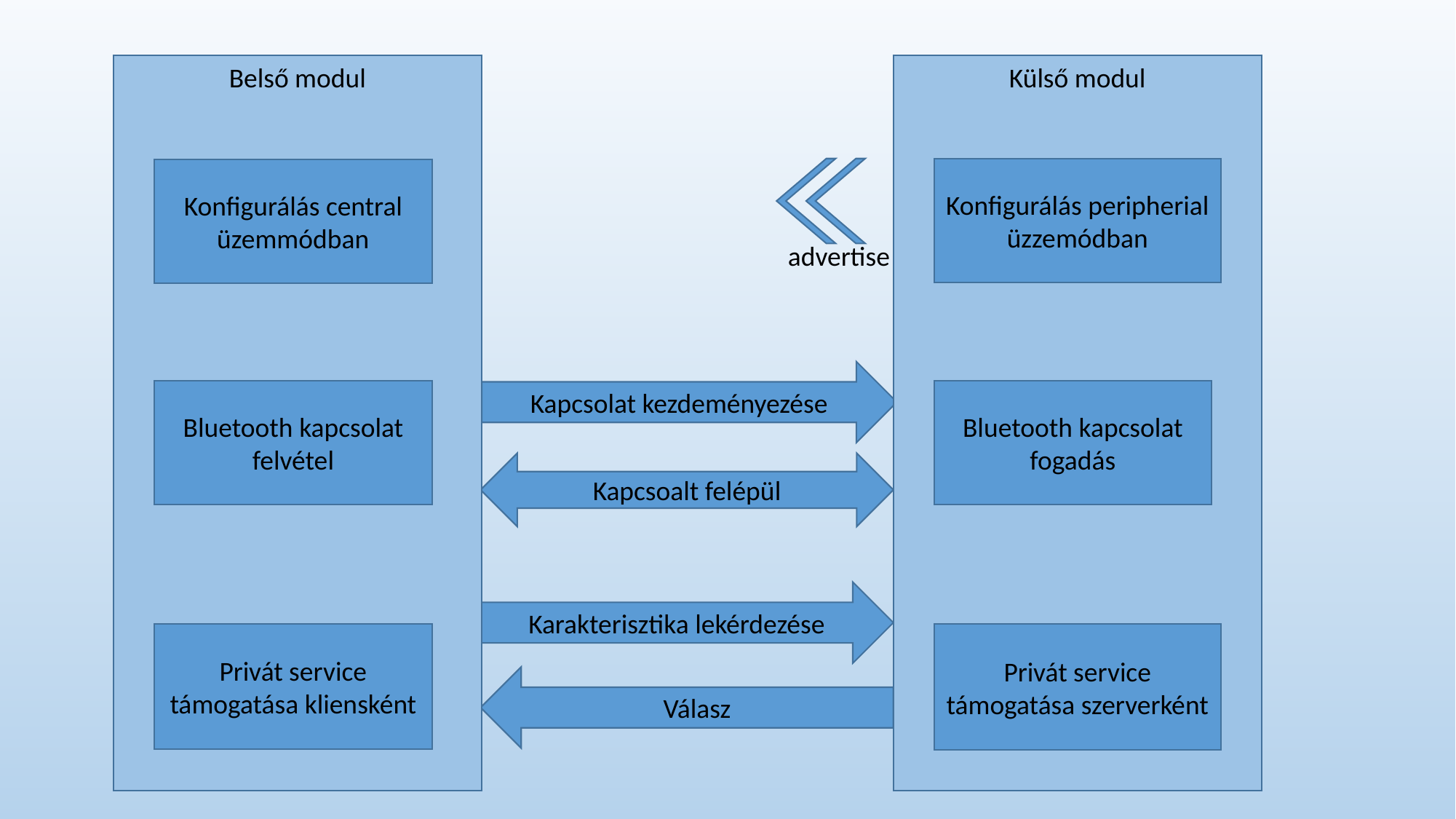

Belső modul
Külső modul

Konfigurálás peripherial
üzzemódban
Konfigurálás central üzemmódban
advertise
Kapcsolat kezdeményezése
Bluetooth kapcsolat felvétel
Bluetooth kapcsolat fogadás
Kapcsoalt felépül
Karakterisztika lekérdezése

Privát service támogatása kliensként

Privát service támogatása szerverként

Válasz